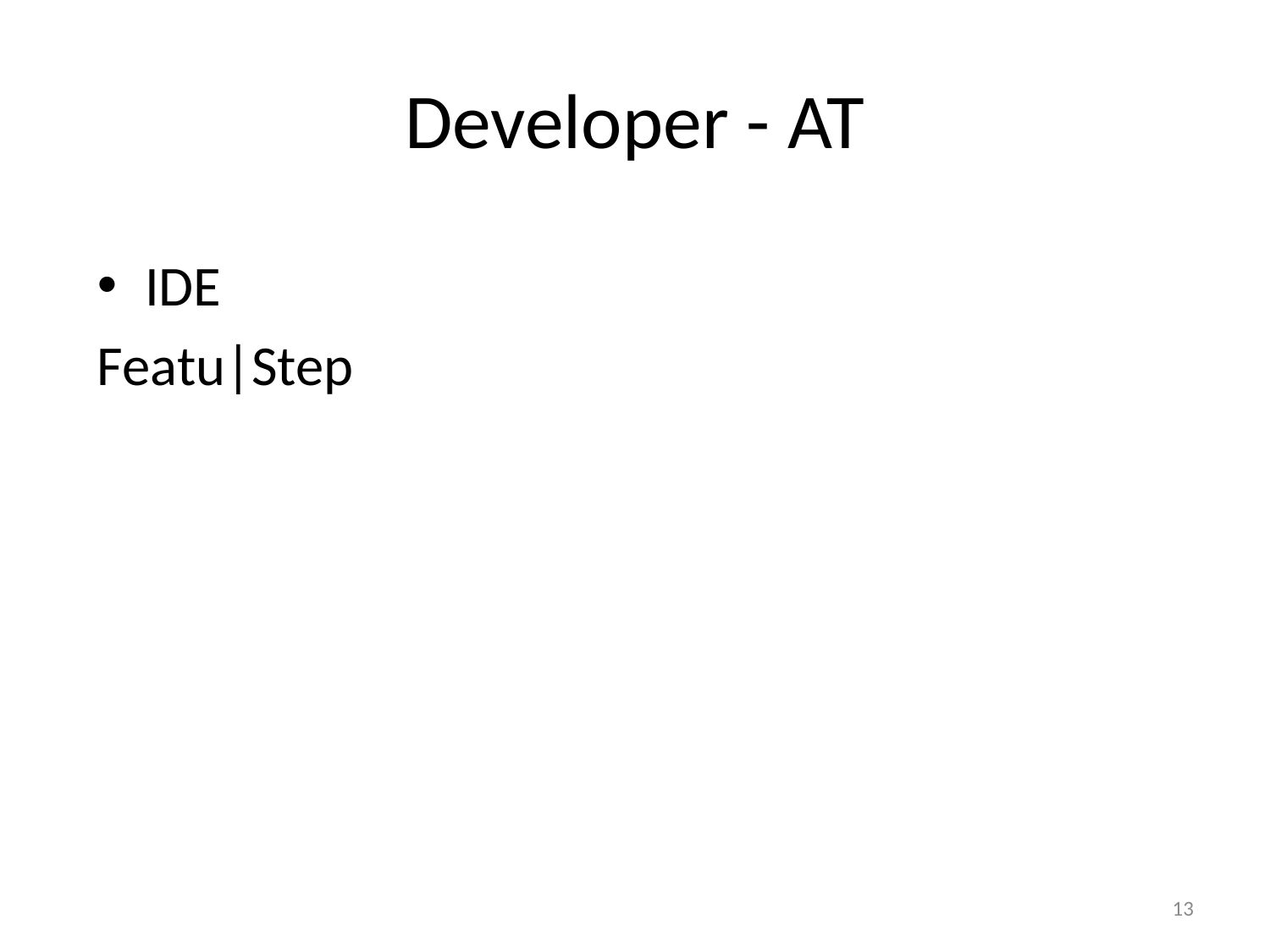

# Developer - AT
IDE
Featu|Step
13